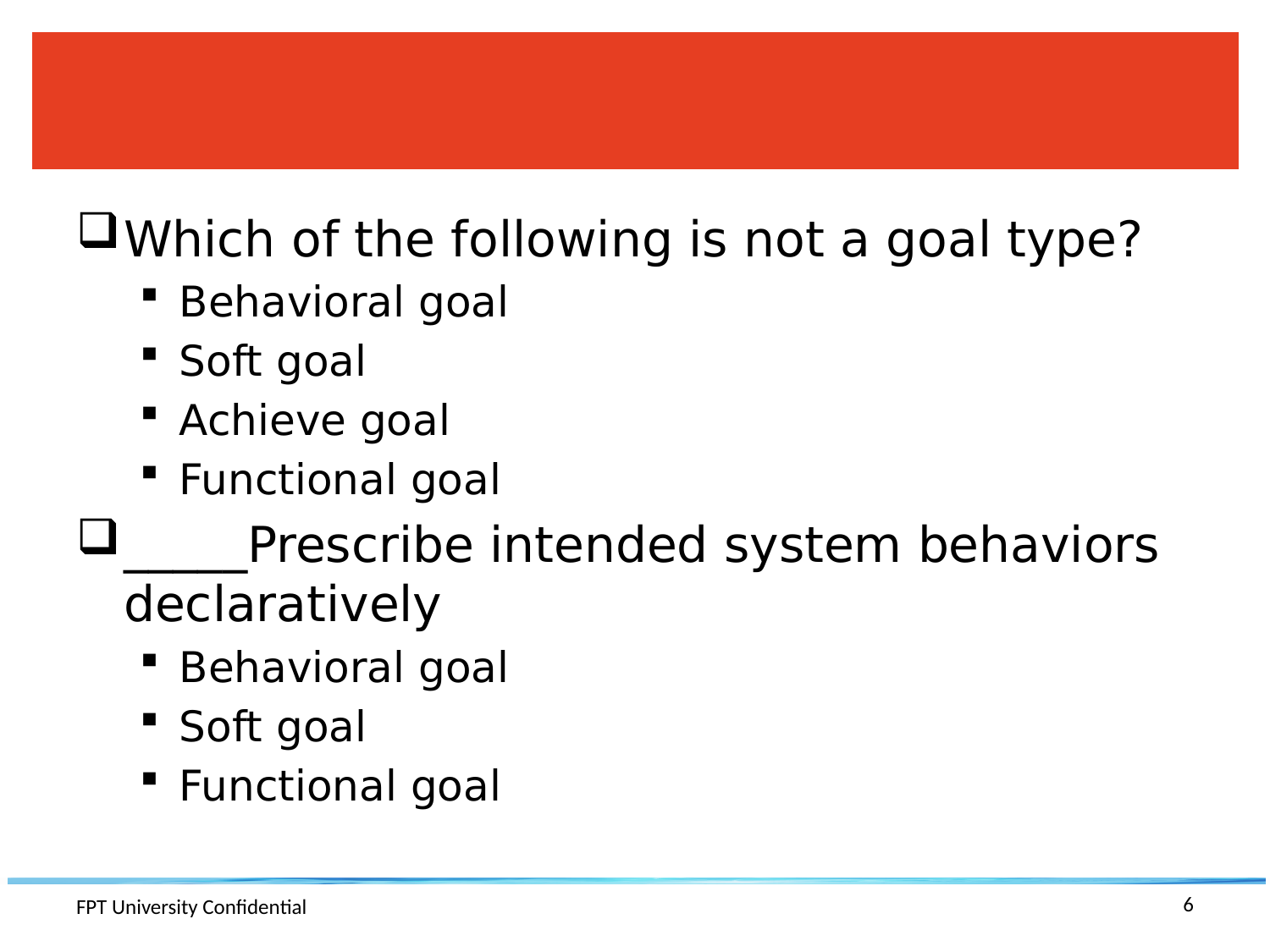

#
Which of the following is not a goal type?
Behavioral goal
Soft goal
Achieve goal
Functional goal
_____Prescribe intended system behaviors declaratively
Behavioral goal
Soft goal
Functional goal